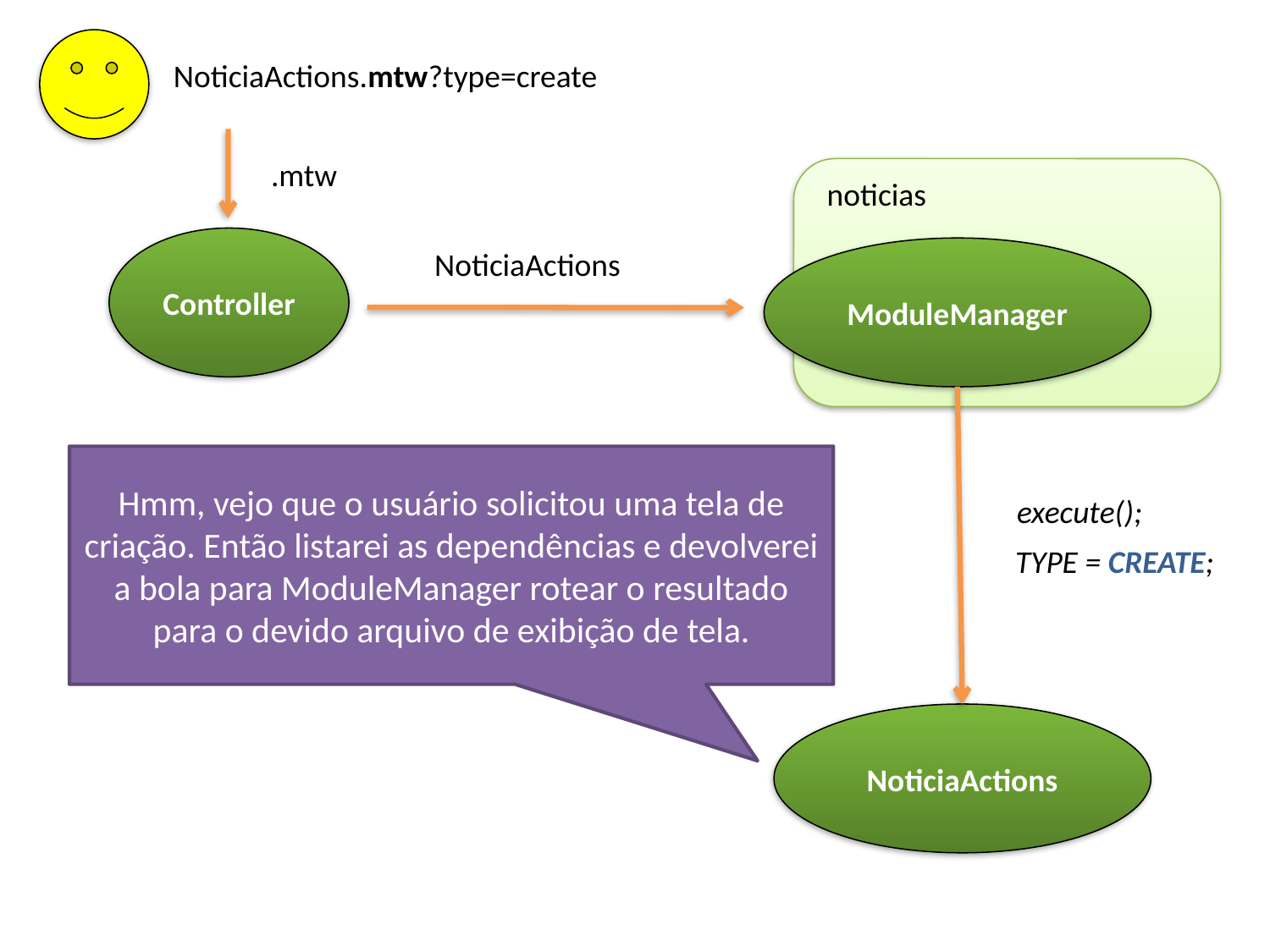

NoticiaActions.mtw?type=create
.mtw

noticias
Controller
NoticiaActions
ModuleManager
Hmm, vejo que o usuário solicitou uma tela de criação. Então listarei as dependências e devolverei a bola para ModuleManager rotear o resultado para o devido arquivo de exibição de tela.
execute();
TYPE = CREATE;
NoticiaActions